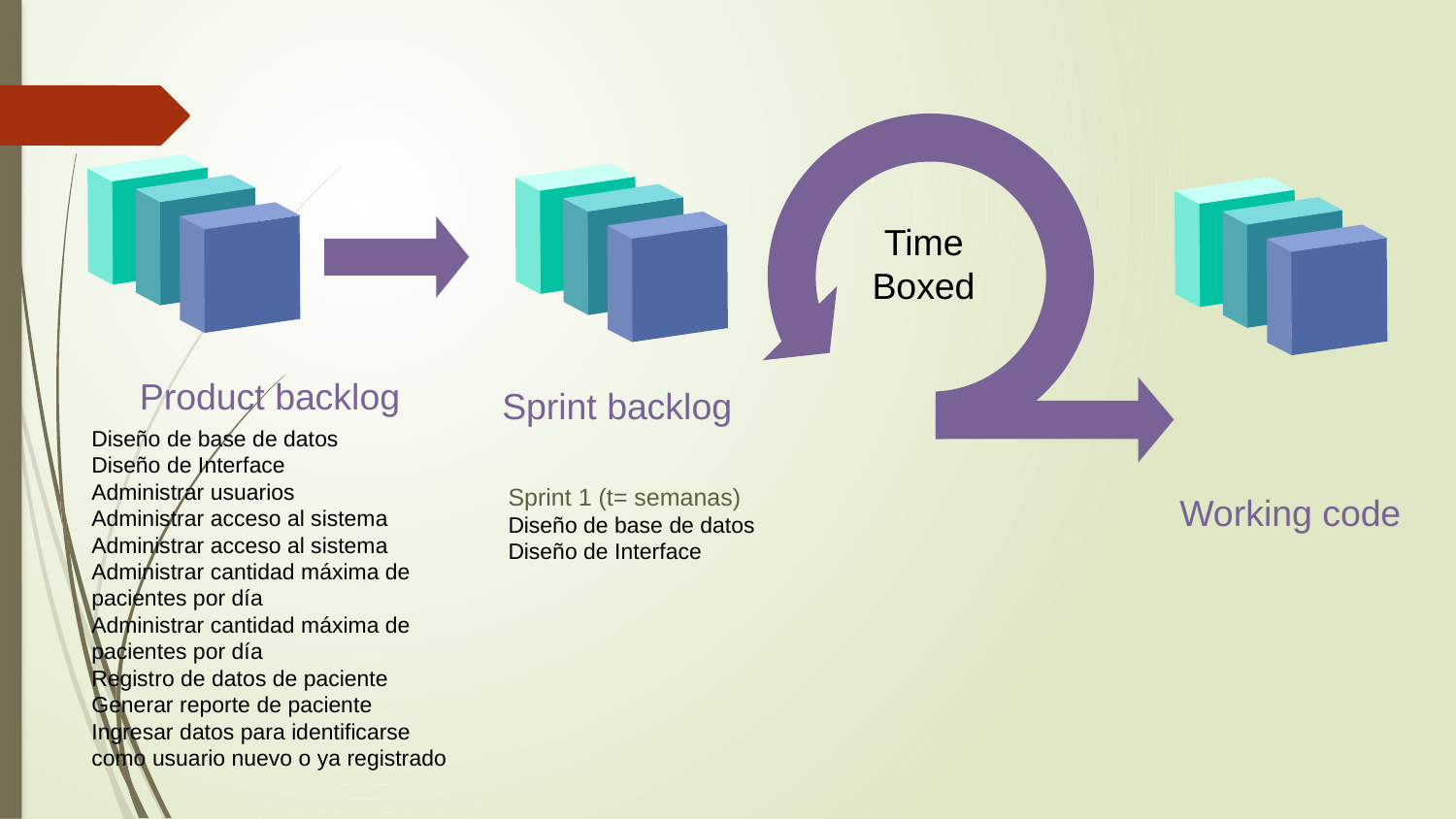

#

Time Boxed
Product backlog
Diseño de base de datos
Diseño de Interface
Administrar usuarios
Administrar acceso al sistema
Administrar acceso al sistema
Administrar cantidad máxima de pacientes por día
Administrar cantidad máxima de pacientes por día
Registro de datos de paciente
Generar reporte de paciente
Ingresar datos para identificarse
como usuario nuevo o ya registrado

Sprint backlog
Sprint 1 (t= semanas)
Diseño de base de datos
Diseño de Interface

Working code